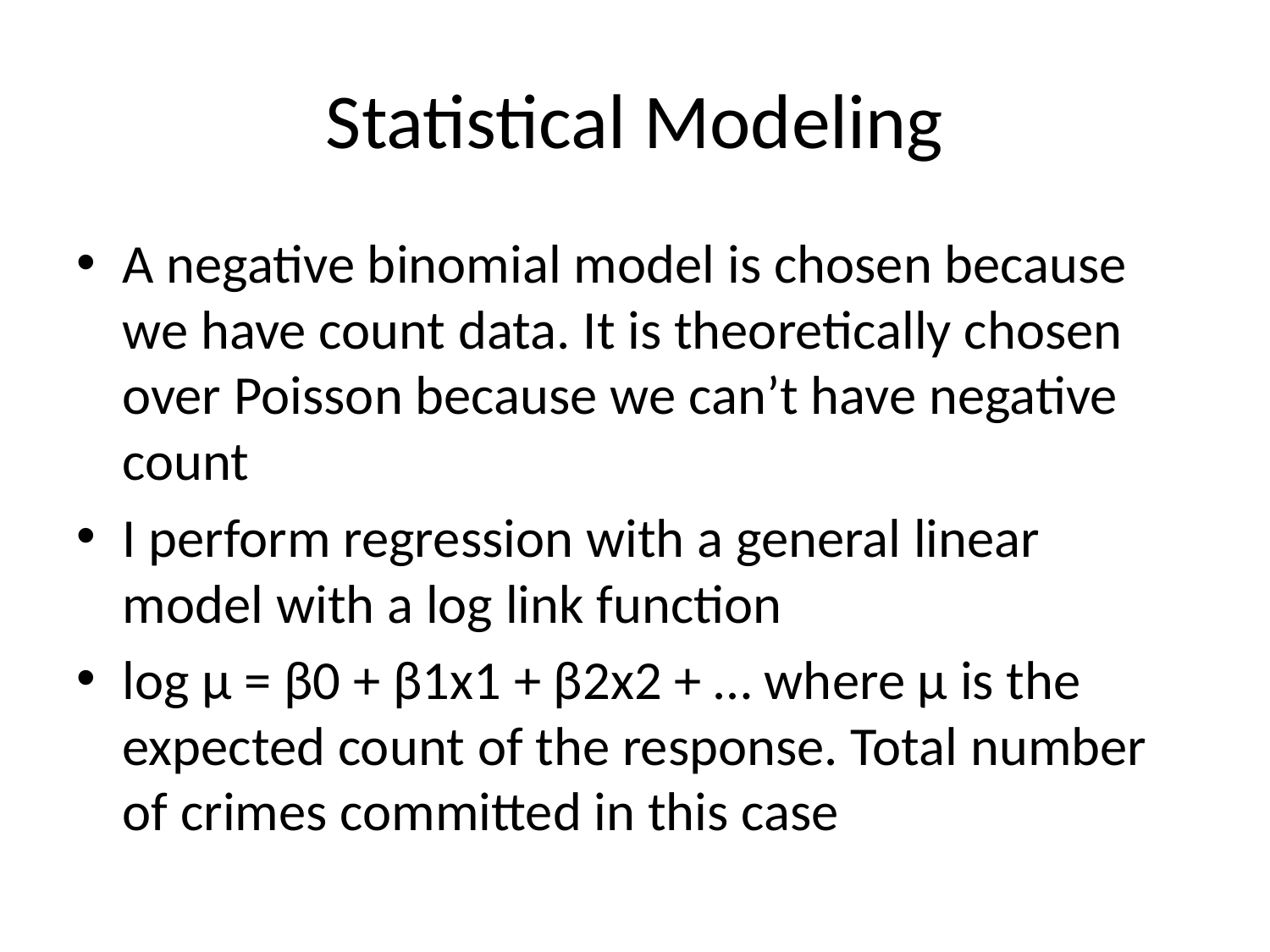

# Statistical Modeling
A negative binomial model is chosen because we have count data. It is theoretically chosen over Poisson because we can’t have negative count
I perform regression with a general linear model with a log link function
log μ = β0 + β1x1 + β2x2 + … where μ is the expected count of the response. Total number of crimes committed in this case